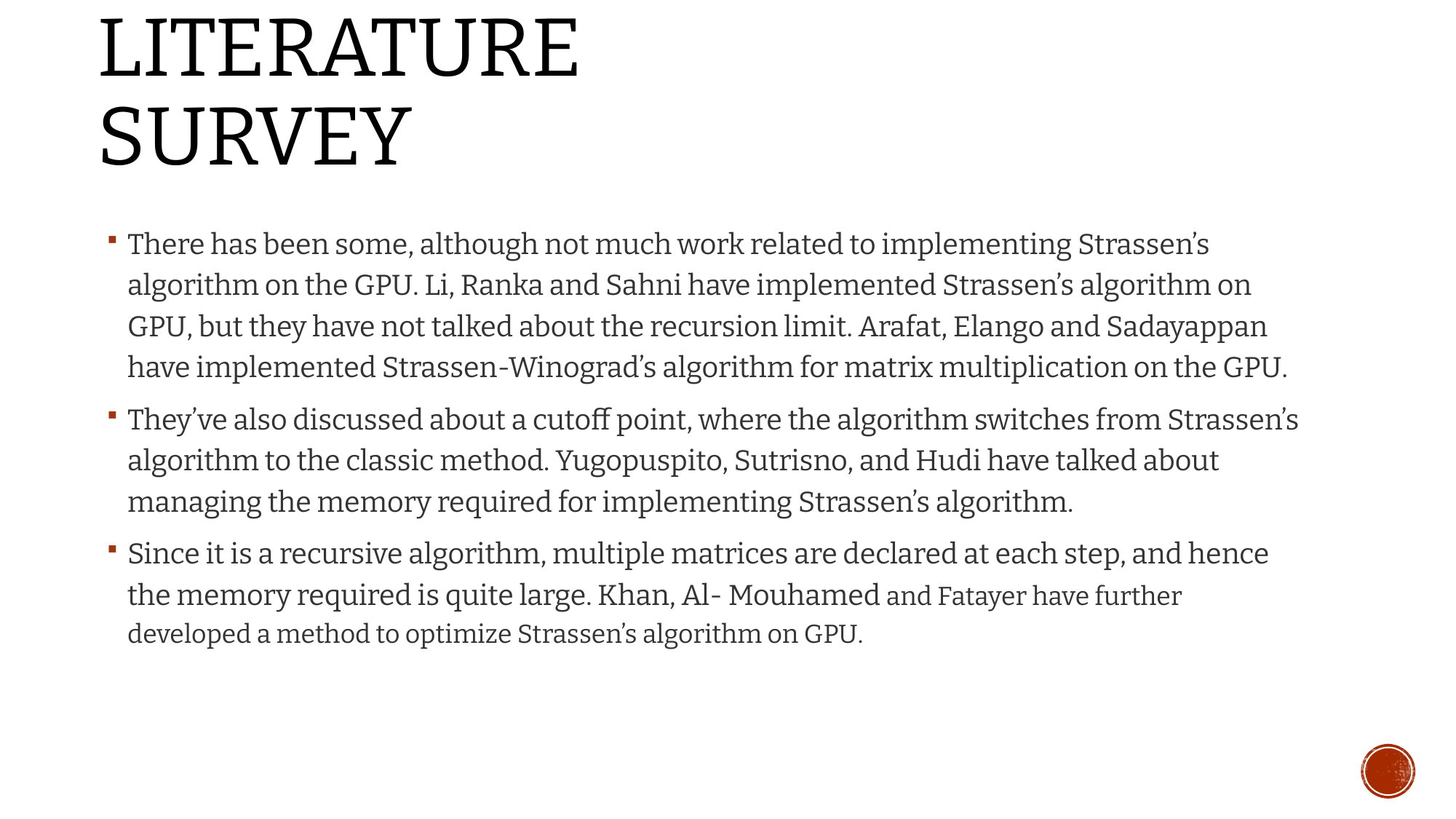

# LITERATURE SURVEY
There has been some, although not much work related to implementing Strassen’s algorithm on the GPU. Li, Ranka and Sahni have implemented Strassen’s algorithm on GPU, but they have not talked about the recursion limit. Arafat, Elango and Sadayappan have implemented Strassen-Winograd’s algorithm for matrix multiplication on the GPU.
They’ve also discussed about a cutoff point, where the algorithm switches from Strassen’s algorithm to the classic method. Yugopuspito, Sutrisno, and Hudi have talked about managing the memory required for implementing Strassen’s algorithm.
Since it is a recursive algorithm, multiple matrices are declared at each step, and hence the memory required is quite large. Khan, Al- Mouhamed and Fatayer have further developed a method to optimize Strassen’s algorithm on GPU.